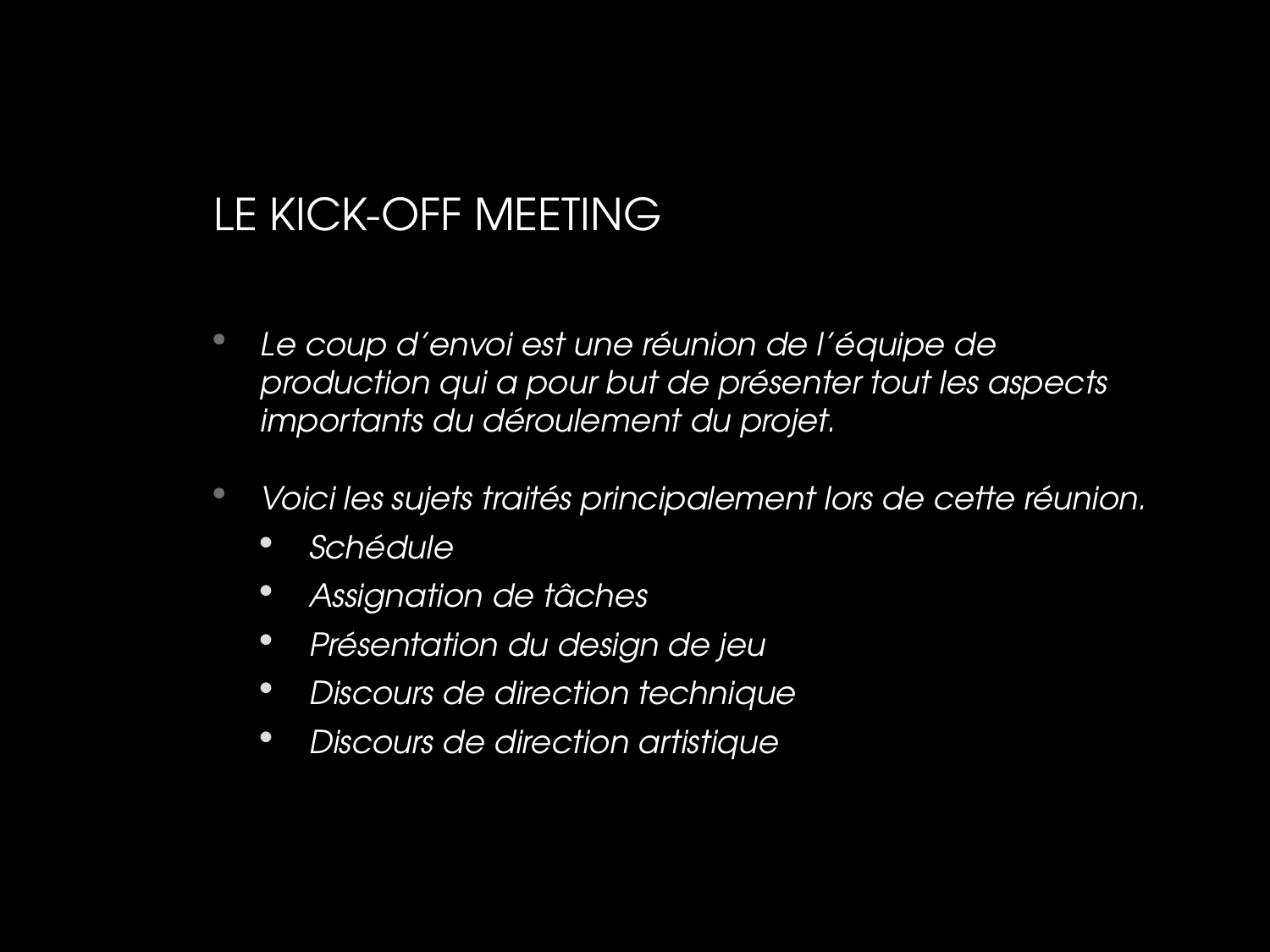

Le Kick-Off Meeting

Le coup d’envoi est une réunion de l’équipe de production qui a pour but de présenter tout les aspects importants du déroulement du projet.

Voici les sujets traités principalement lors de cette réunion.
Schédule
Assignation de tâches
Présentation du design de jeu
Discours de direction technique
Discours de direction artistique